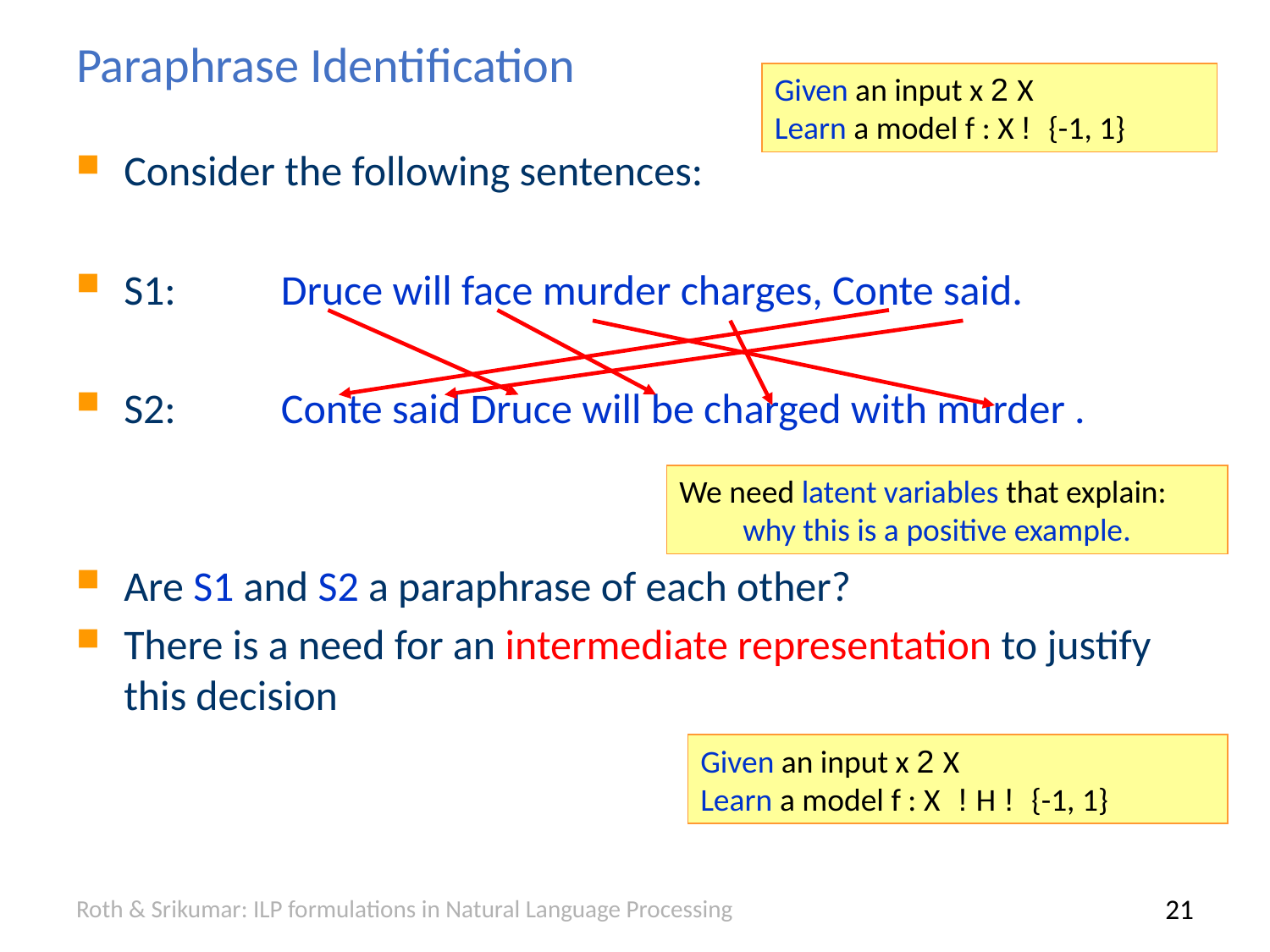

# Paraphrase Identification
Given an input x 2 X
Learn a model f : X !  {-1, 1}
Consider the following sentences:

S1:           Druce will face murder charges, Conte said.

S2:           Conte said Druce will be charged with murder .

Are S1 and S2 a paraphrase of each other?
There is a need for an intermediate representation to justify this decision

We need latent variables that explain:
why this is a positive example.
Given an input x 2 X
Learn a model f : X  ! H !  {-1, 1}
Roth & Srikumar: ILP formulations in Natural Language Processing
21